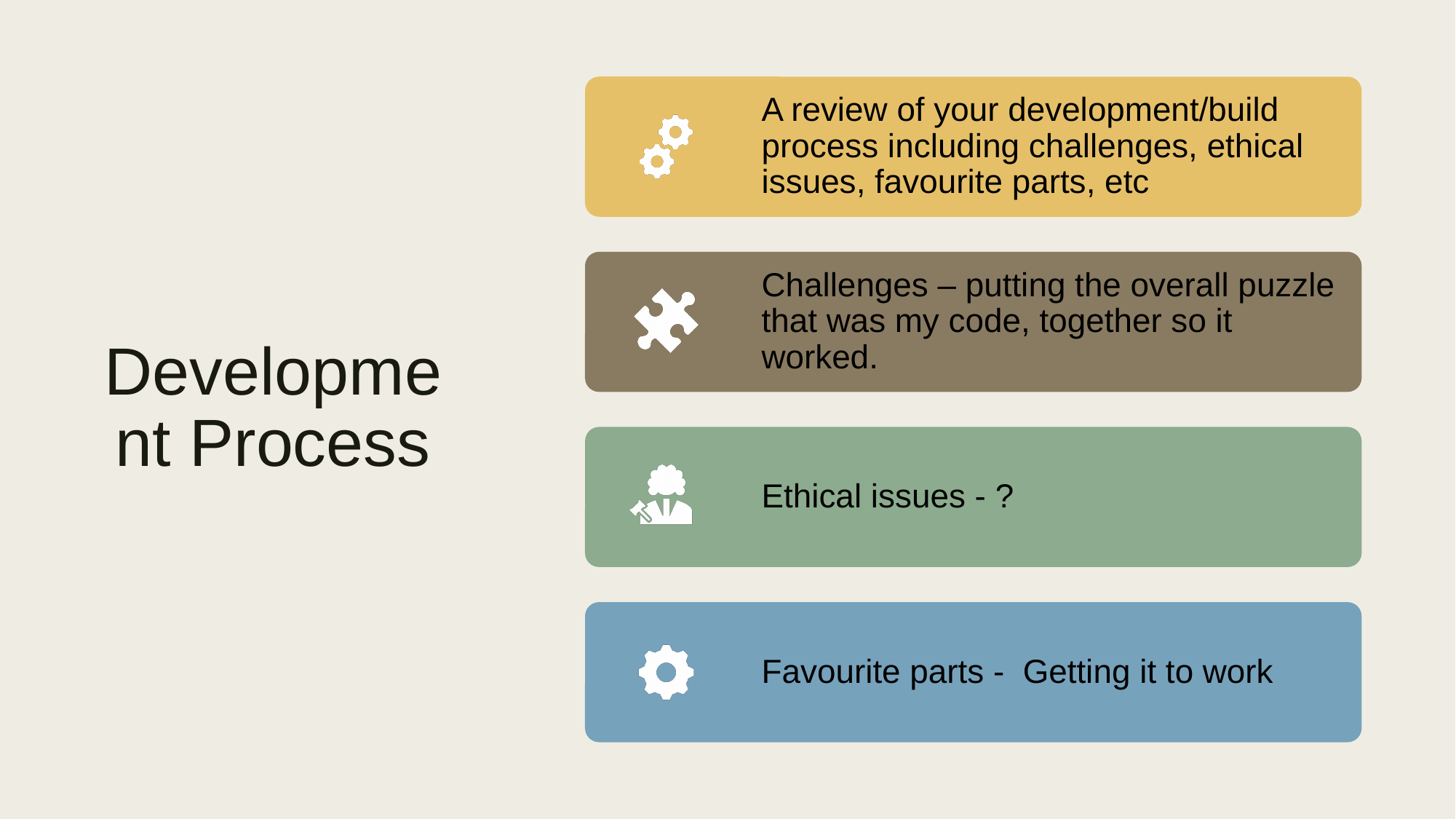

# Development Process
A review of your development/build process including challenges, ethical issues, favourite parts, etc
Challenges – putting the overall puzzle that was my code, together so it worked.
Ethical issues - ?
Favourite parts -  Getting it to work